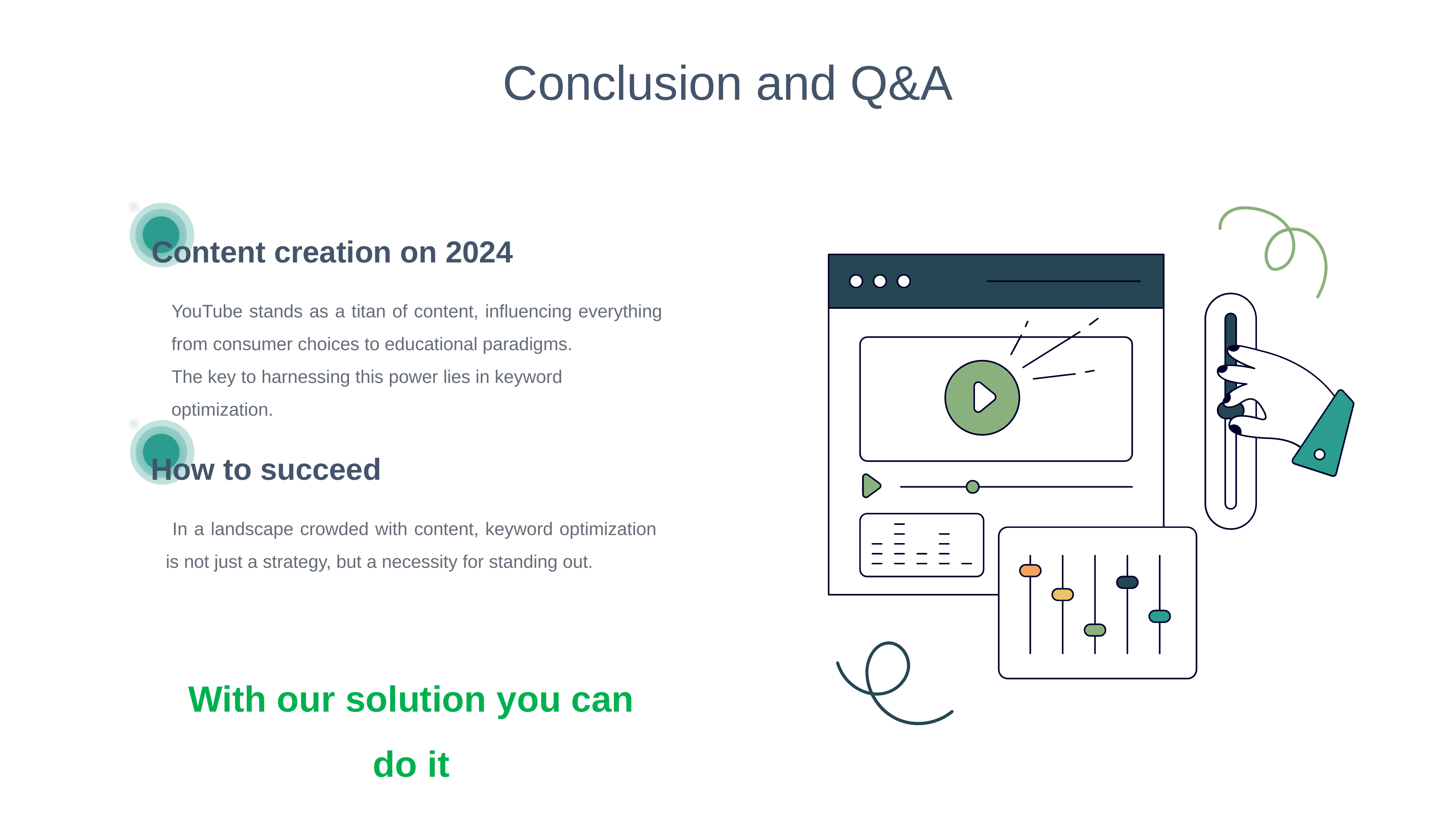

Conclusion and Q&A

Content creation on 2024

YouTube stands as a titan of content, influencing everything from consumer choices to educational paradigms.
The key to harnessing this power lies in keyword optimization.

How to succeed
 In a landscape crowded with content, keyword optimization is not just a strategy, but a necessity for standing out.

With our solution you can do it